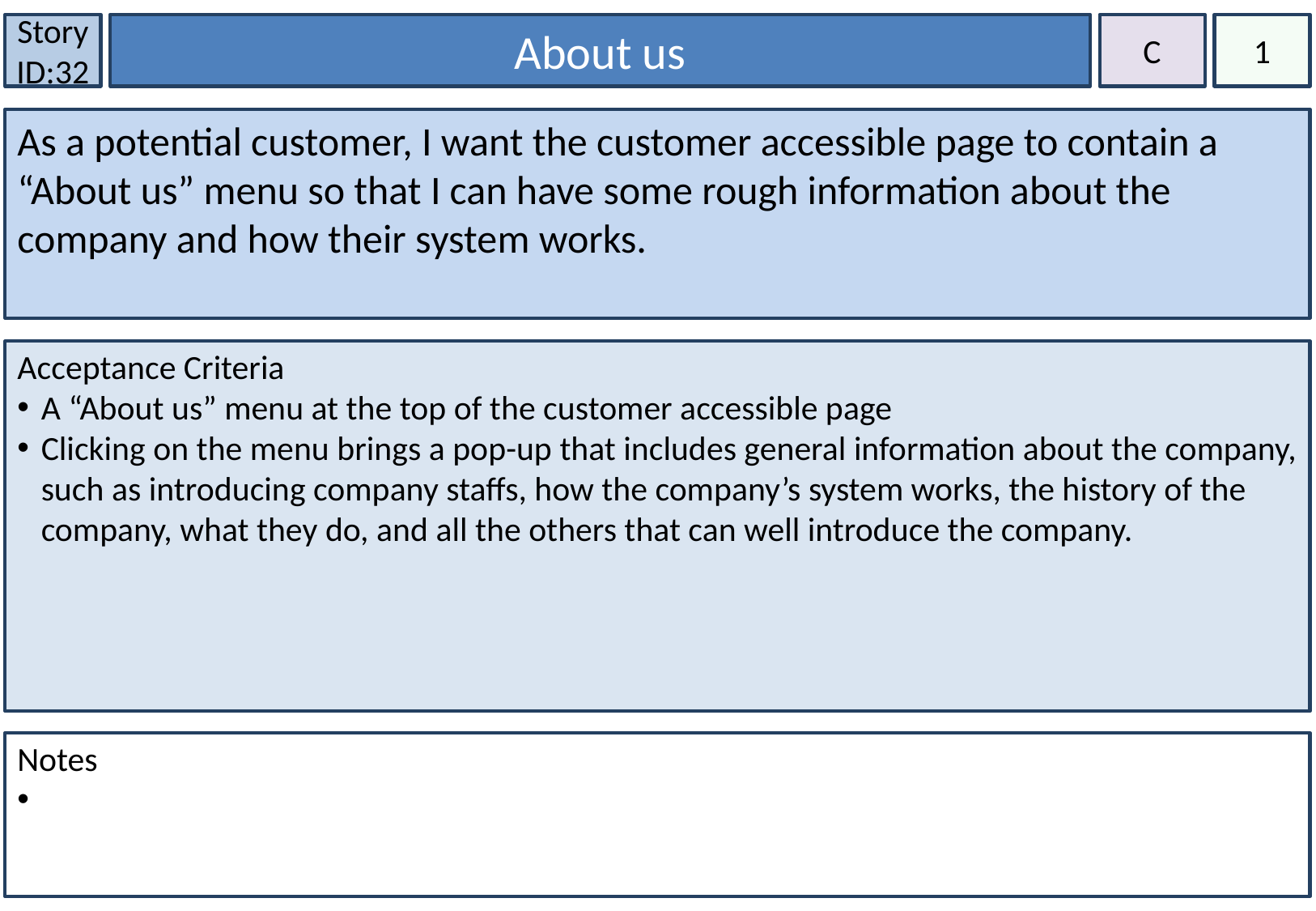

C
Story ID:32
About us
1
As a potential customer, I want the customer accessible page to contain a “About us” menu so that I can have some rough information about the company and how their system works.
Acceptance Criteria
A “About us” menu at the top of the customer accessible page
Clicking on the menu brings a pop-up that includes general information about the company, such as introducing company staffs, how the company’s system works, the history of the company, what they do, and all the others that can well introduce the company.

Notes